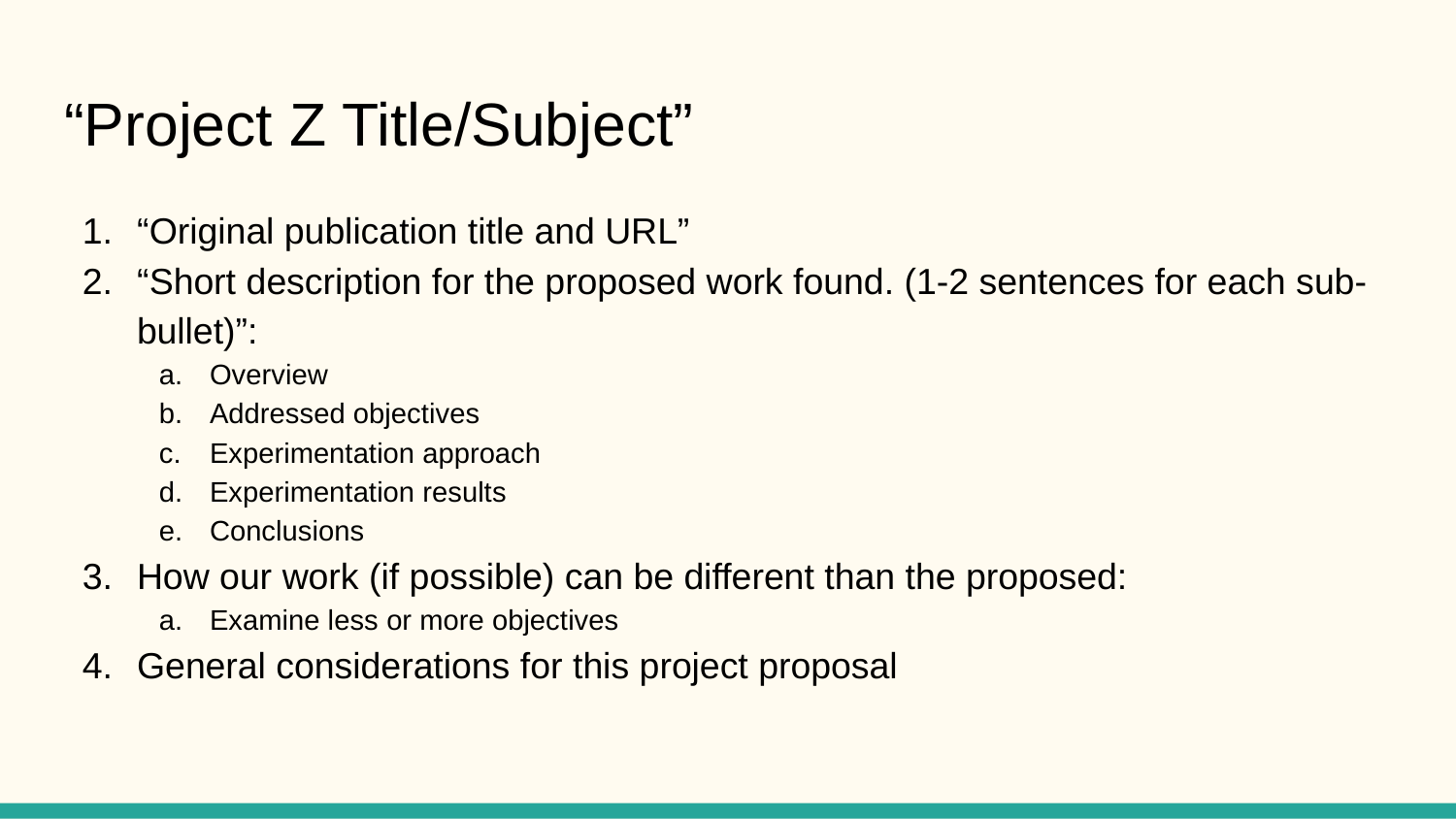

# “Project Z Title/Subject”
“Original publication title and URL”
“Short description for the proposed work found. (1-2 sentences for each sub-bullet)”:
Overview
Addressed objectives
Experimentation approach
Experimentation results
Conclusions
How our work (if possible) can be different than the proposed:
Examine less or more objectives
General considerations for this project proposal